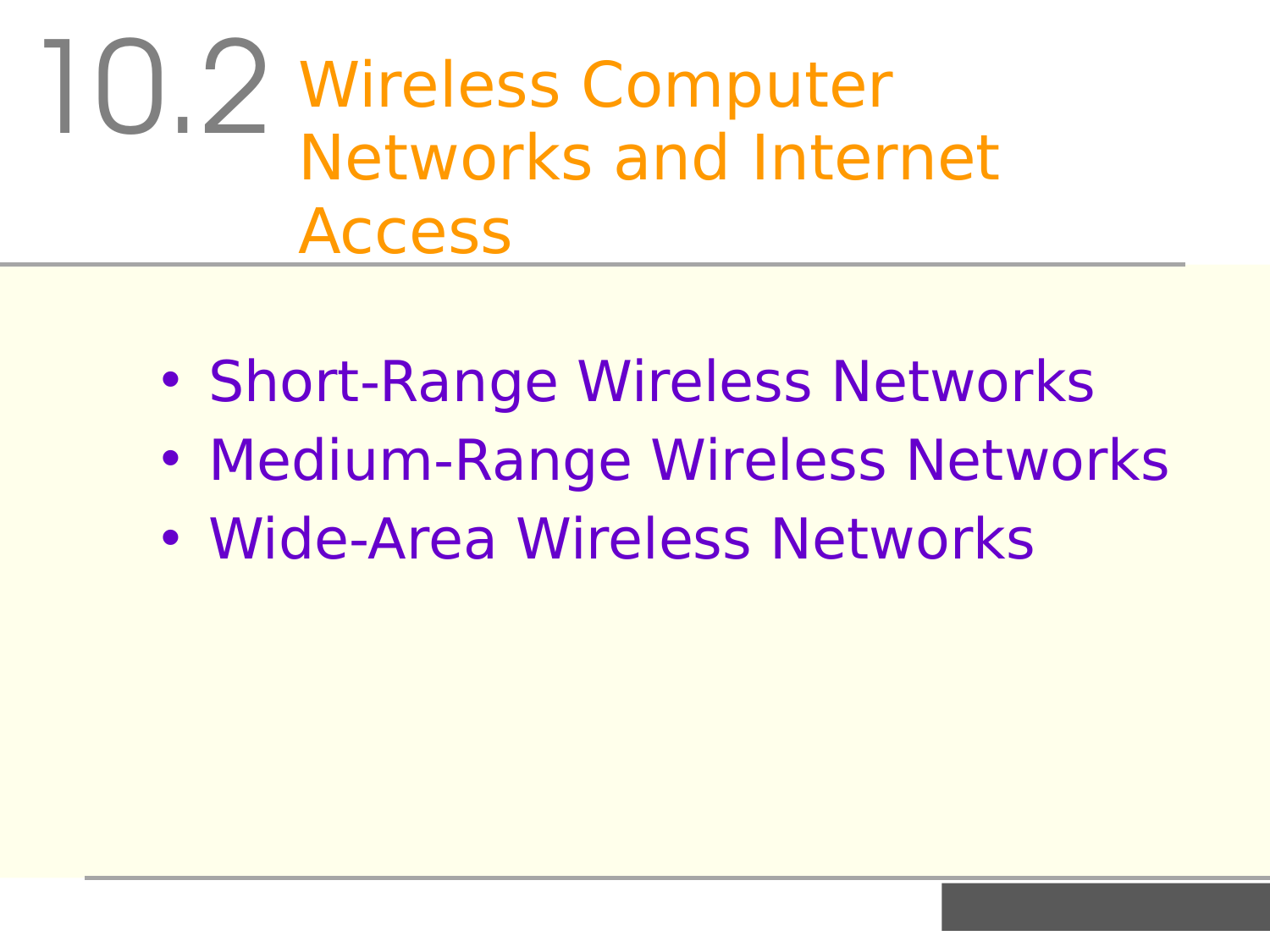

10.2
Wireless Computer Networks and Internet Access
Short-Range Wireless Networks
Medium-Range Wireless Networks
Wide-Area Wireless Networks